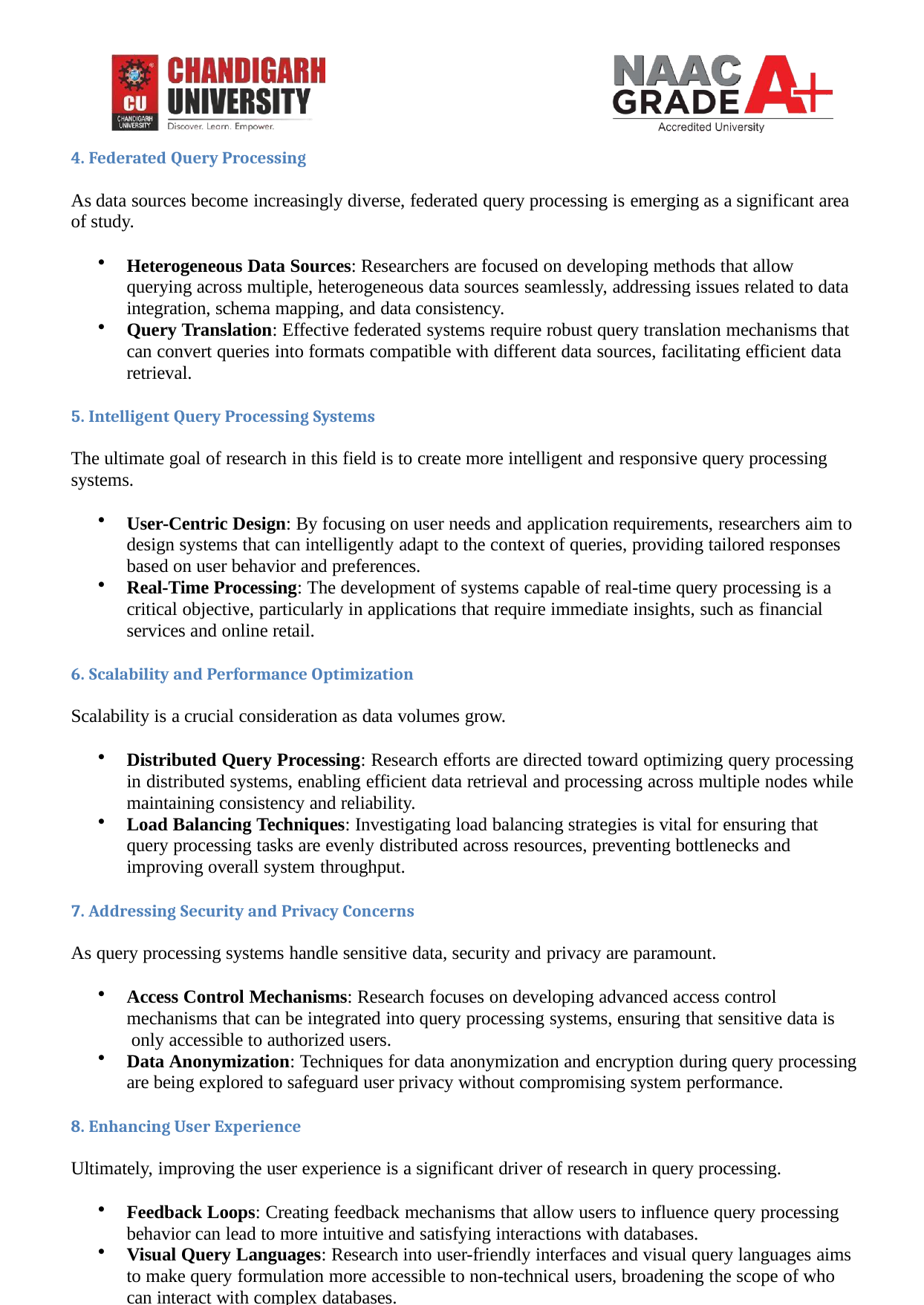

Federated Query Processing

As data sources become increasingly diverse, federated query processing is emerging as a significant area  of study.

Heterogeneous Data Sources: Researchers are focused on developing methods that allow  querying across multiple, heterogeneous data sources seamlessly, addressing issues related to data  integration, schema mapping, and data consistency.
Query Translation: Effective federated systems require robust query translation mechanisms that  can convert queries into formats compatible with different data sources, facilitating efficient data  retrieval.

Intelligent Query Processing Systems

The ultimate goal of research in this field is to create more intelligent and responsive query processing  systems.

User-Centric Design: By focusing on user needs and application requirements, researchers aim to  design systems that can intelligently adapt to the context of queries, providing tailored responses  based on user behavior and preferences.
Real-Time Processing: The development of systems capable of real-time query processing is a  critical objective, particularly in applications that require immediate insights, such as financial  services and online retail.

Scalability and Performance Optimization

Scalability is a crucial consideration as data volumes grow.

Distributed Query Processing: Research efforts are directed toward optimizing query processing  in distributed systems, enabling efficient data retrieval and processing across multiple nodes while  maintaining consistency and reliability.
Load Balancing Techniques: Investigating load balancing strategies is vital for ensuring that  query processing tasks are evenly distributed across resources, preventing bottlenecks and  improving overall system throughput.

Addressing Security and Privacy Concerns

As query processing systems handle sensitive data, security and privacy are paramount.

Access Control Mechanisms: Research focuses on developing advanced access control  mechanisms that can be integrated into query processing systems, ensuring that sensitive data is  only accessible to authorized users.
Data Anonymization: Techniques for data anonymization and encryption during query processing  are being explored to safeguard user privacy without compromising system performance.

Enhancing User Experience

Ultimately, improving the user experience is a significant driver of research in query processing.

Feedback Loops: Creating feedback mechanisms that allow users to influence query processing  behavior can lead to more intuitive and satisfying interactions with databases.
Visual Query Languages: Research into user-friendly interfaces and visual query languages aims  to make query formulation more accessible to non-technical users, broadening the scope of who  can interact with complex databases.